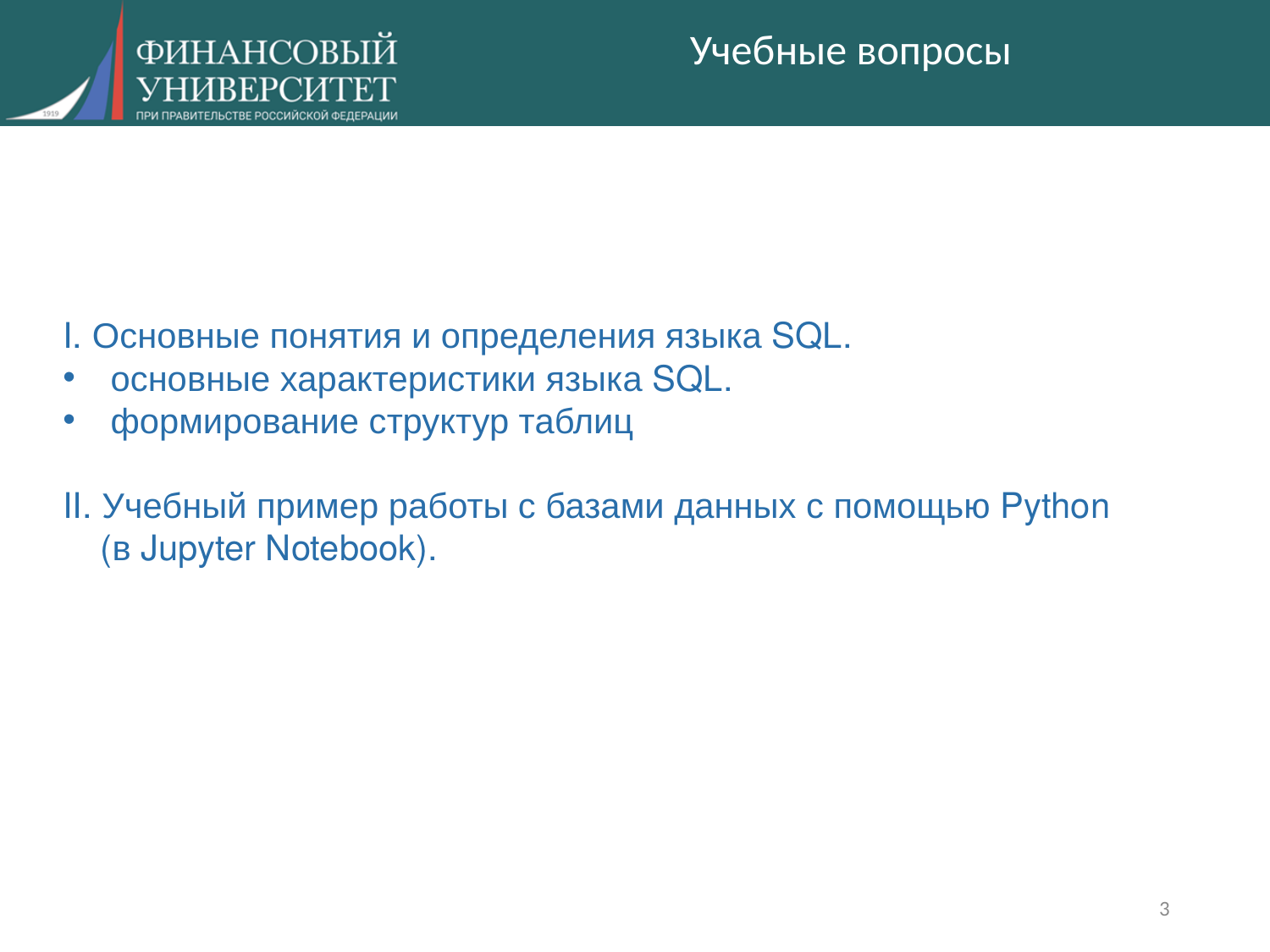

# Учебные вопросы
I. Основные понятия и определения языка SQL.
основные характеристики языка SQL.
формирование структур таблиц

II. Учебный пример работы с базами данных с помощью Python
(в Jupyter Notebook).

3